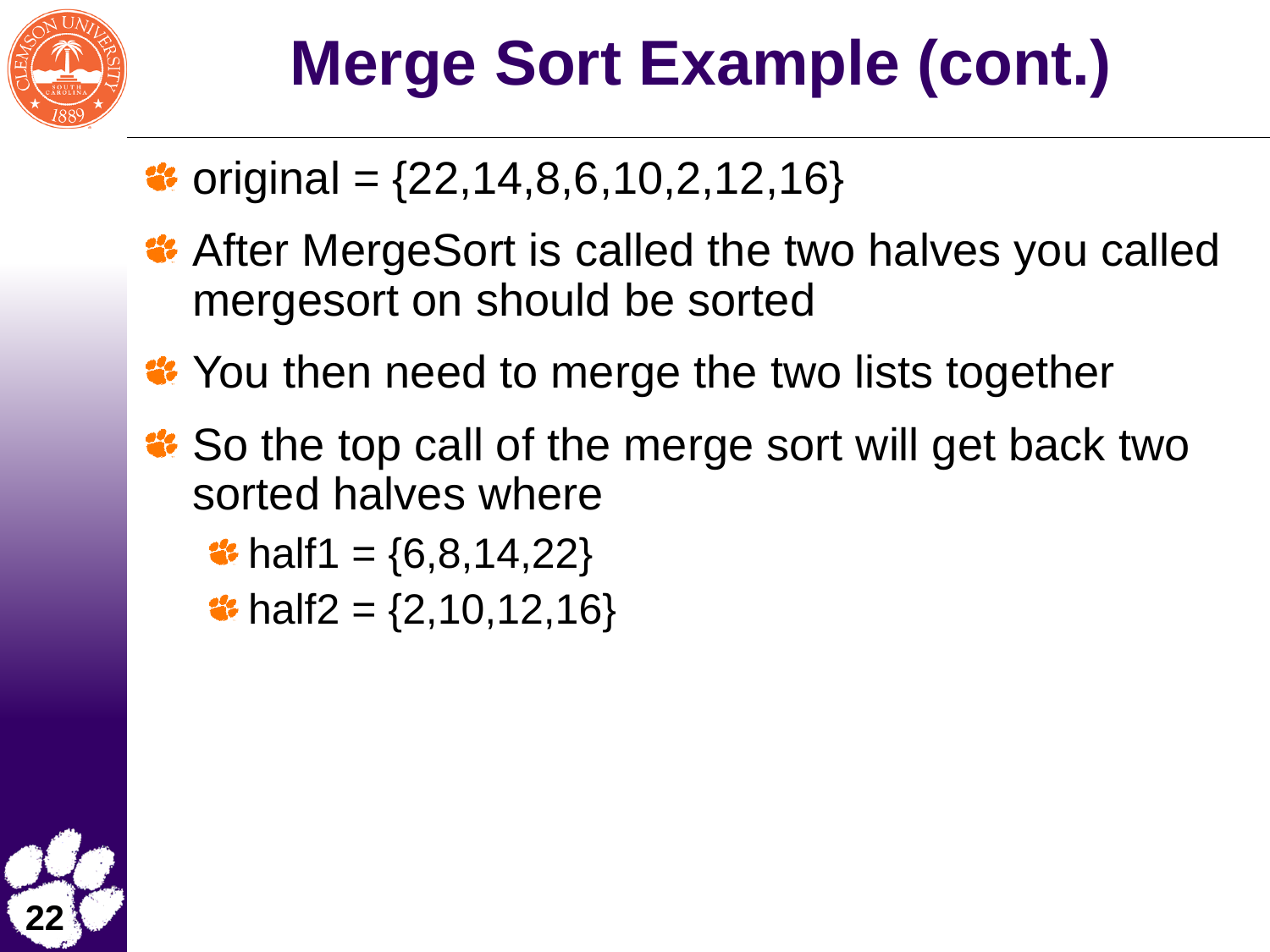

# Merge Sort Example (cont.)
original = {22,14,8,6,10,2,12,16}
After MergeSort is called the two halves you called mergesort on should be sorted
You then need to merge the two lists together
So the top call of the merge sort will get back two sorted halves where
half1 = {6,8,14,22}
half2 = {2,10,12,16}